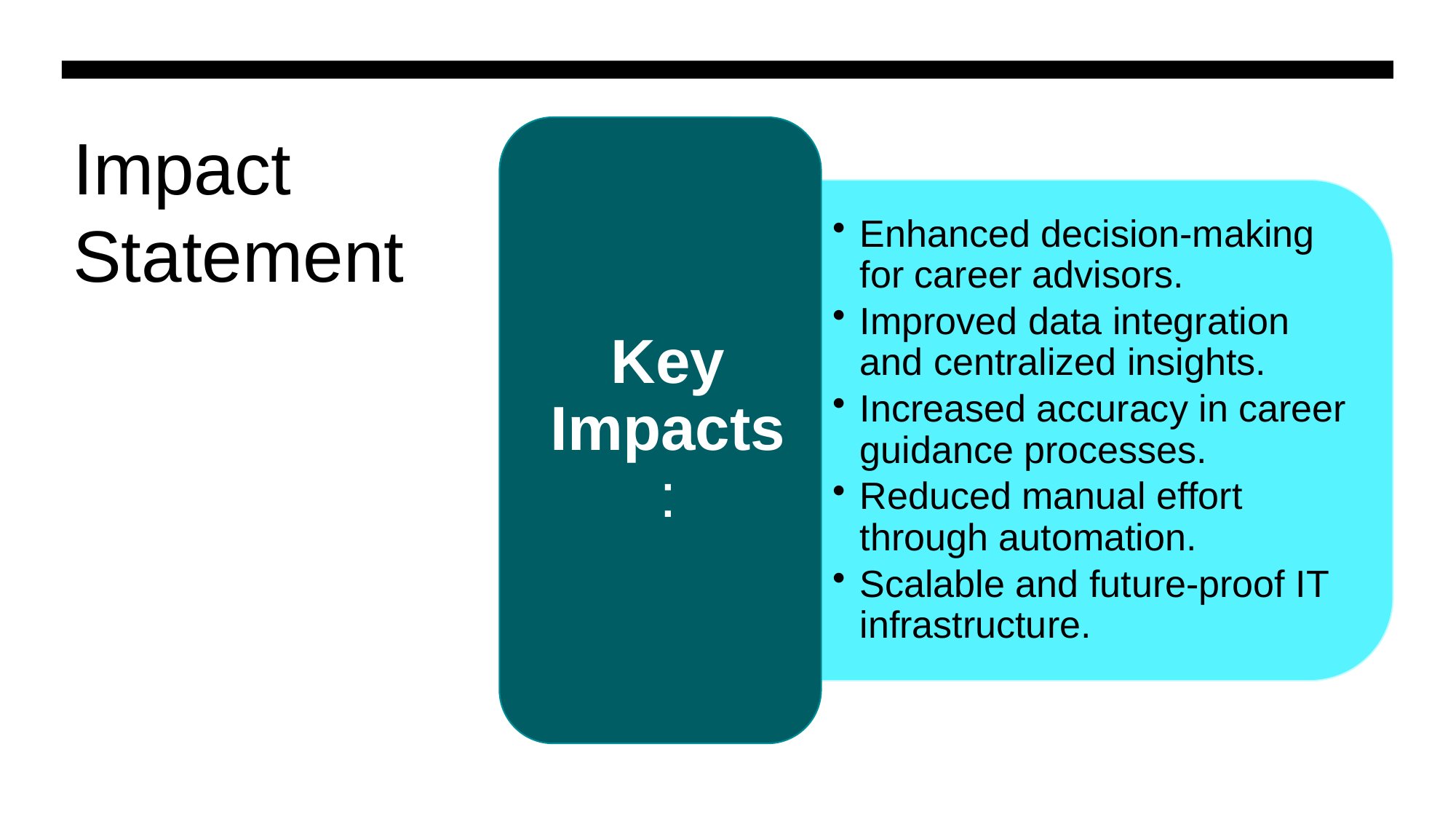

# Impact Statement
Enhanced decision-making for career advisors.
Improved data integration and centralized insights.
Increased accuracy in career guidance processes.
Reduced manual effort through automation.
Scalable and future-proof IT infrastructure.
Key Impacts: